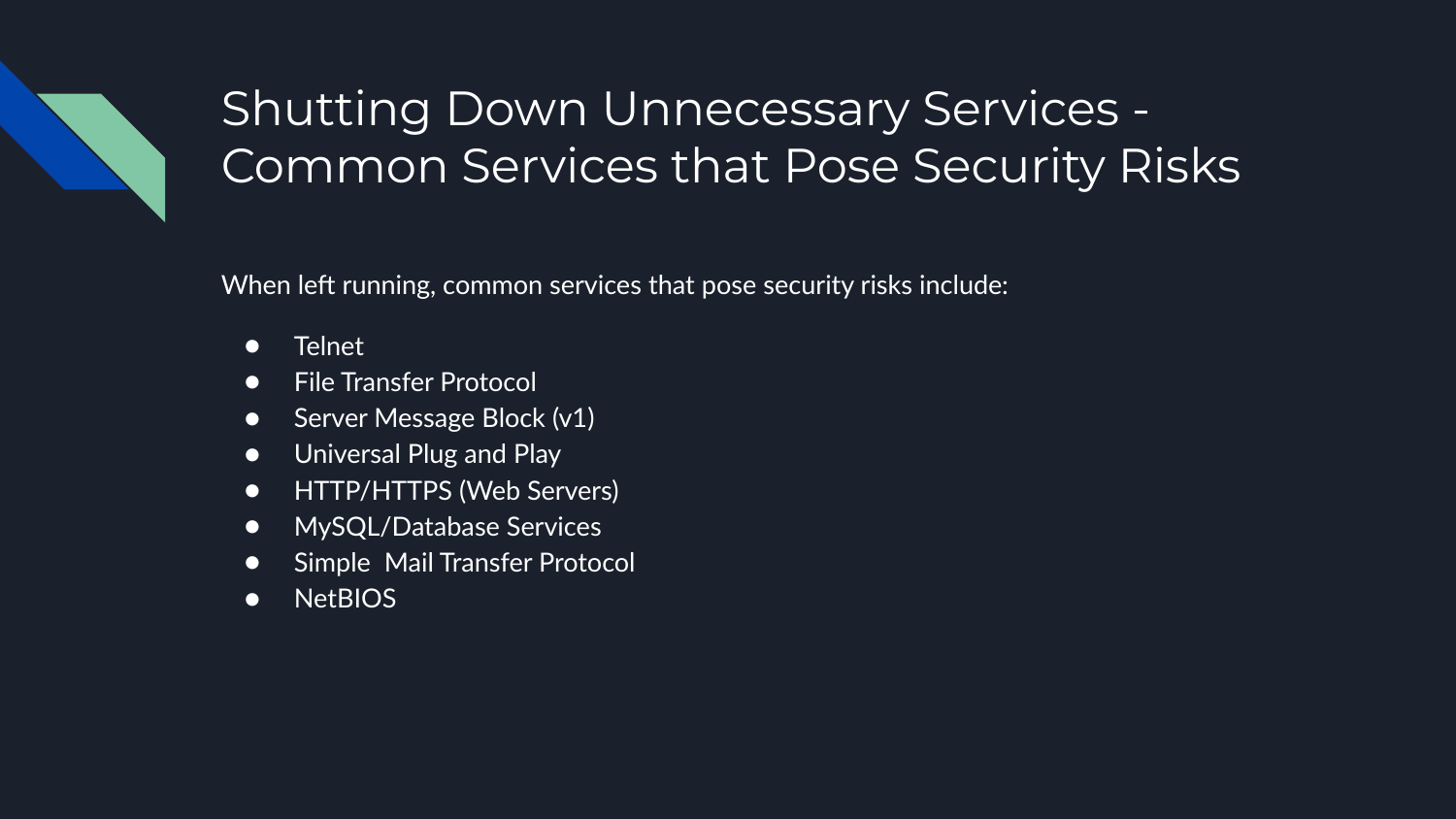

# Shutting Down Unnecessary Services - Common Services that Pose Security Risks
When left running, common services that pose security risks include:
Telnet
File Transfer Protocol
Server Message Block (v1)
Universal Plug and Play
HTTP/HTTPS (Web Servers)
MySQL/Database Services
Simple  Mail Transfer Protocol
NetBIOS